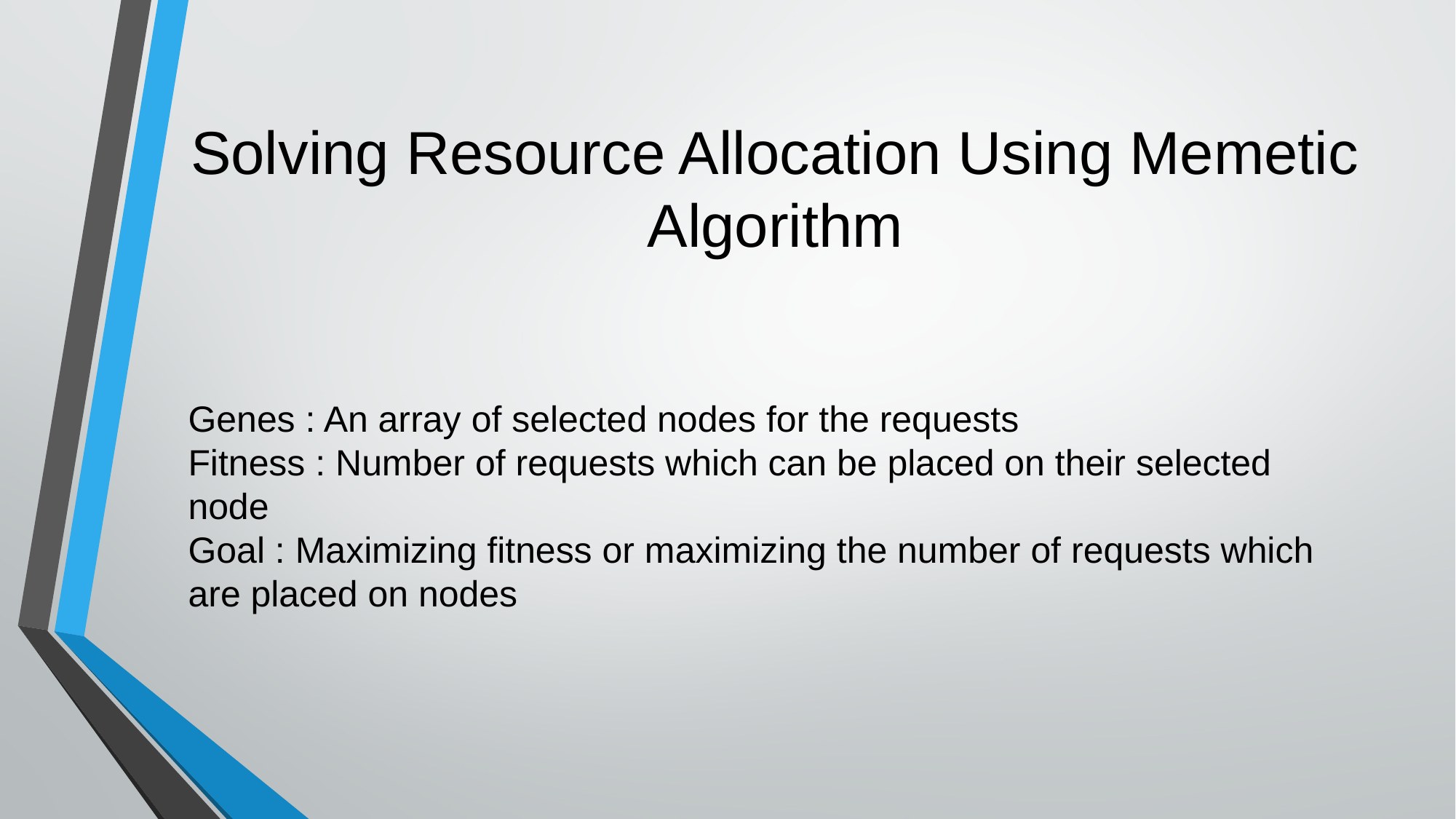

# Solving Resource Allocation Using Memetic Algorithm
Genes : An array of selected nodes for the requests
Fitness : Number of requests which can be placed on their selected node
Goal : Maximizing fitness or maximizing the number of requests which are placed on nodes